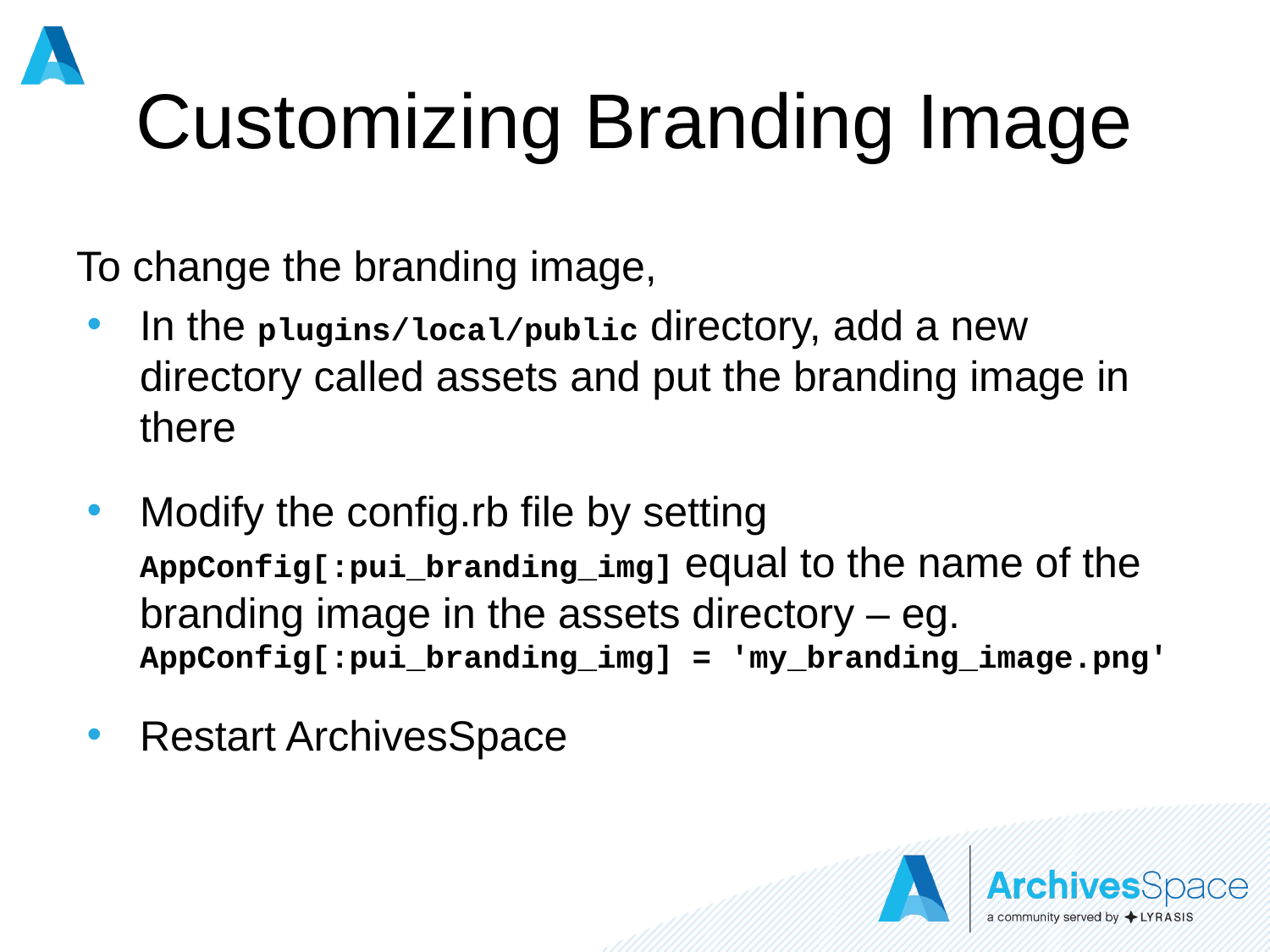

# Customizing Branding Image
To change the branding image,
In the plugins/local/public directory, add a new directory called assets and put the branding image in there

Modify the config.rb file by setting AppConfig[:pui_branding_img] equal to the name of the branding image in the assets directory – eg. AppConfig[:pui_branding_img] = 'my_branding_image.png'

Restart ArchivesSpace